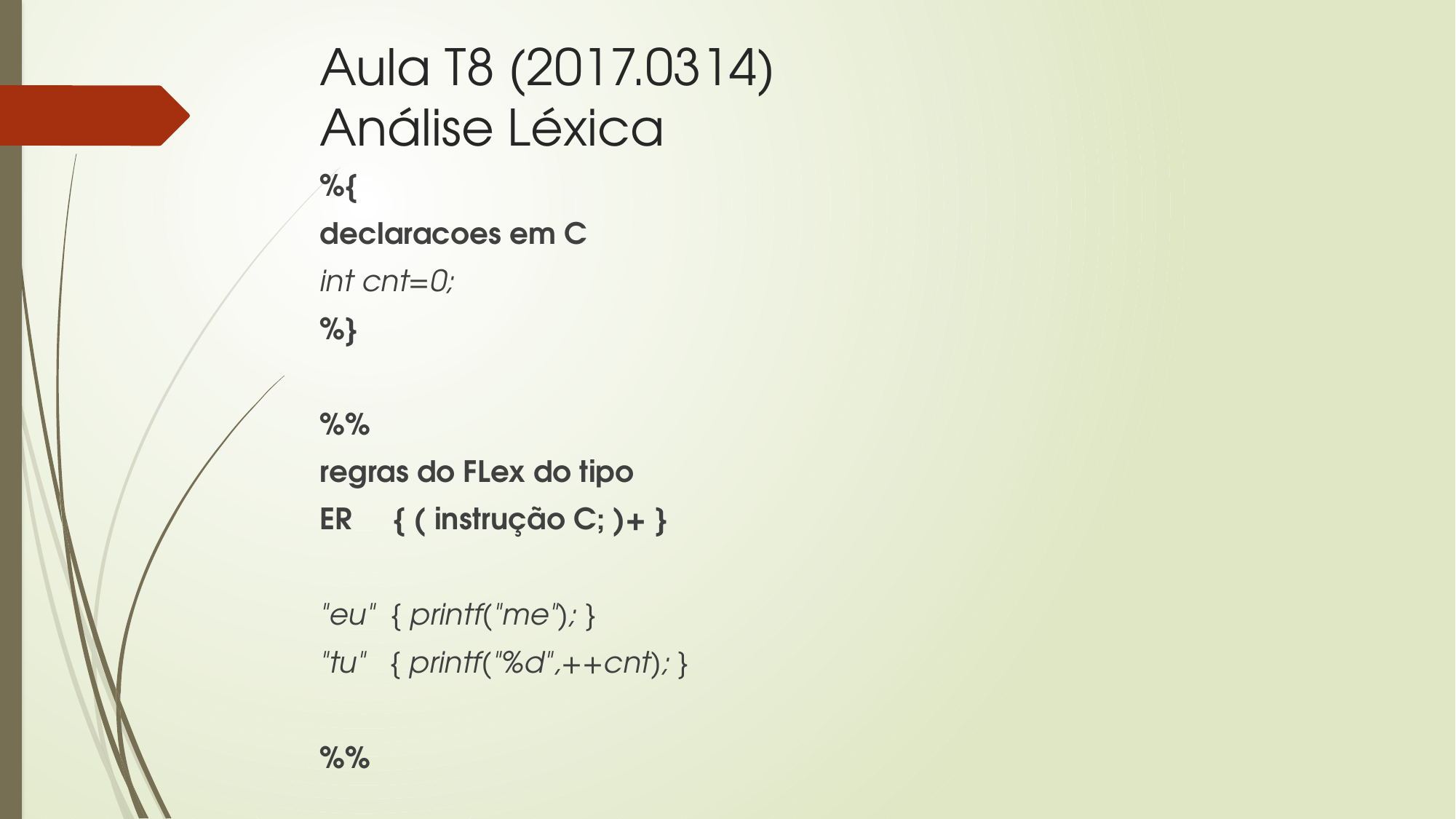

# Aula T8 (2017.0314) Análise Léxica
%{
declaracoes em C
int cnt=0;
%}

%%
regras do FLex do tipo
ER     { ( instrução C; )+ }

"eu"  { printf("me"); }
"tu"   { printf("%d",++cnt); }

%%